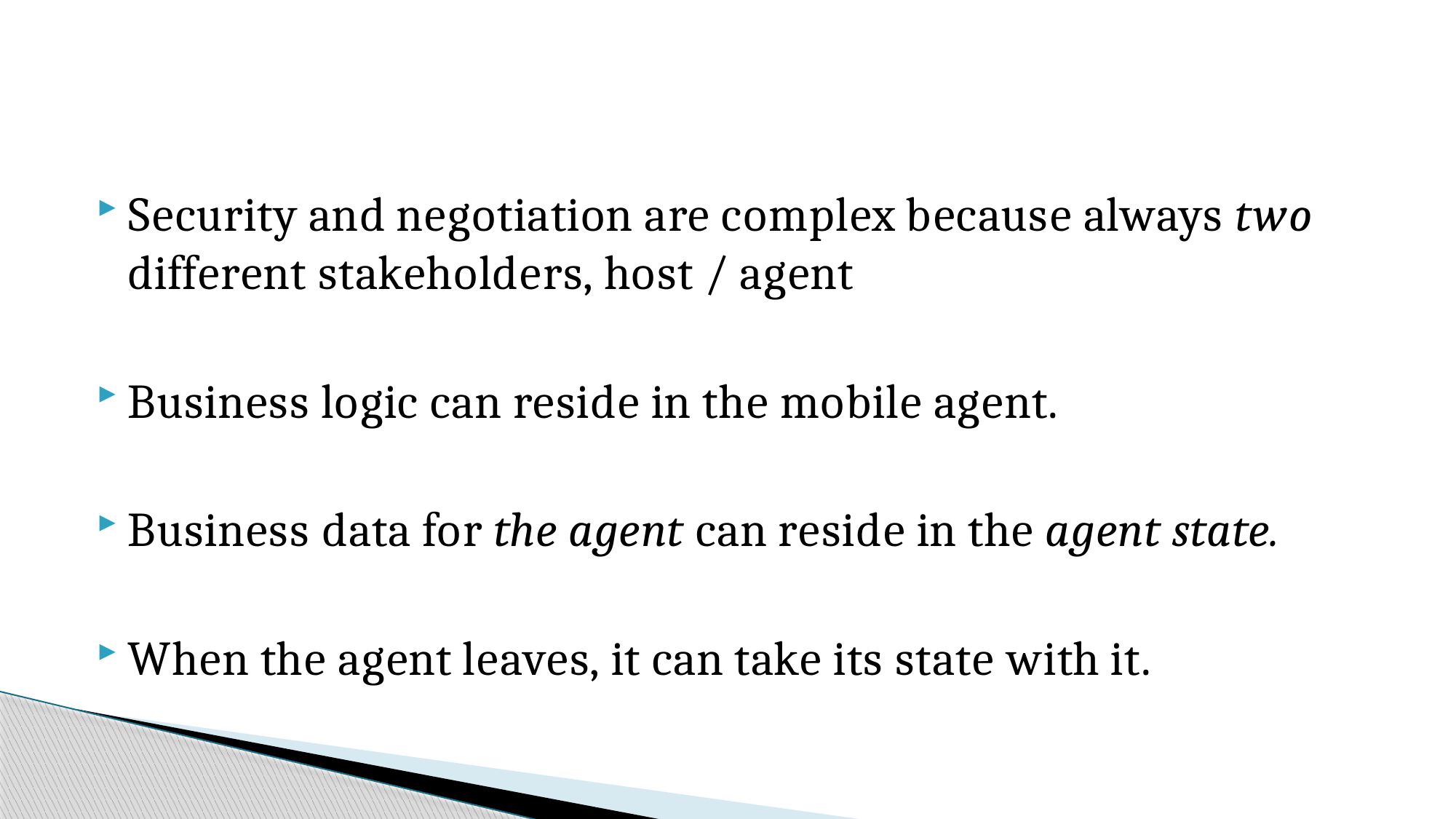

#
Security and negotiation are complex because always two different stakeholders, host / agent

Business logic can reside in the mobile agent.

Business data for the agent can reside in the agent state.

When the agent leaves, it can take its state with it.